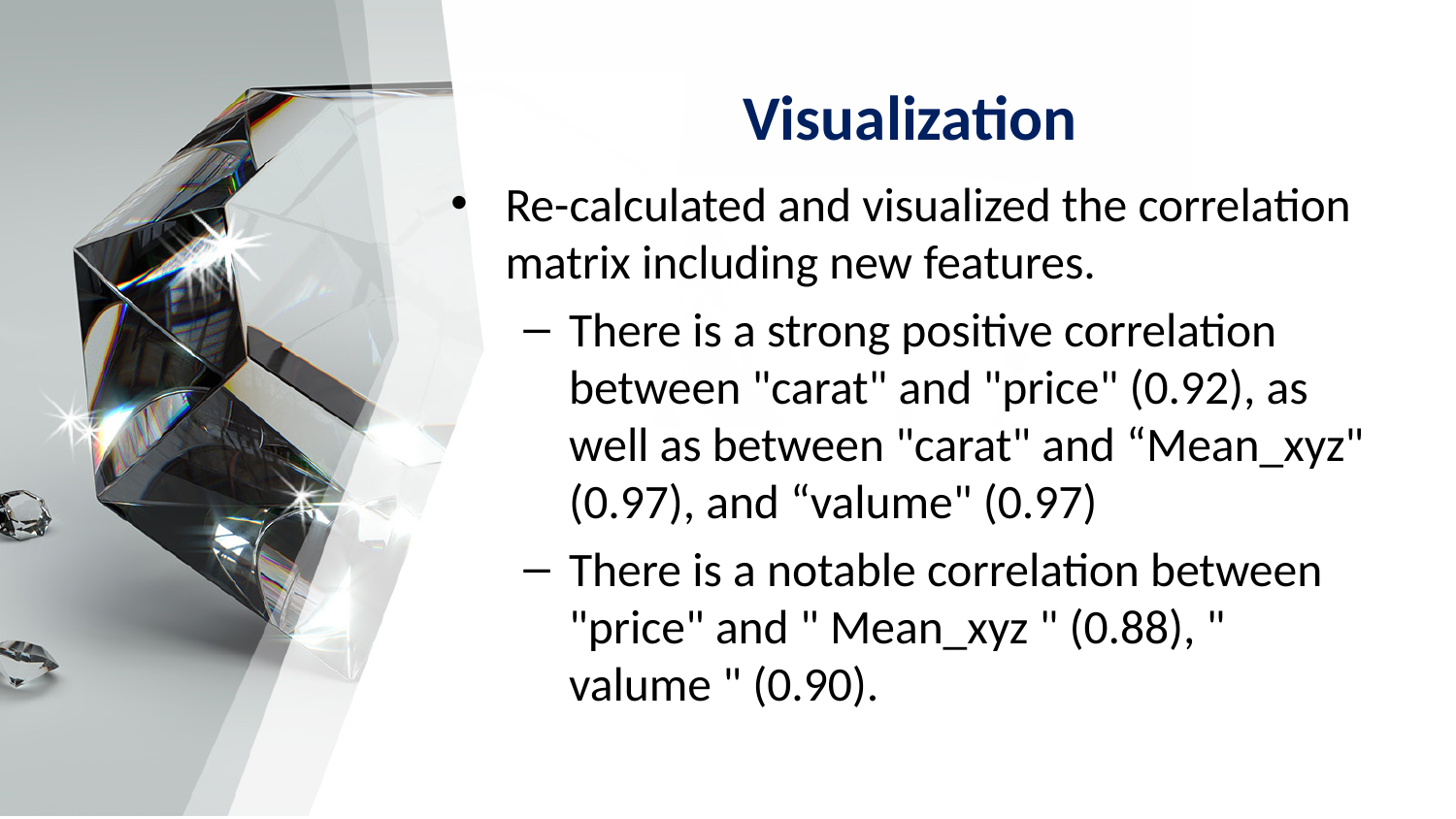

# Visualization
Re-calculated and visualized the correlation matrix including new features.
There is a strong positive correlation between "carat" and "price" (0.92), as well as between "carat" and “Mean_xyz" (0.97), and “valume" (0.97)
There is a notable correlation between "price" and " Mean_xyz " (0.88), " valume " (0.90).